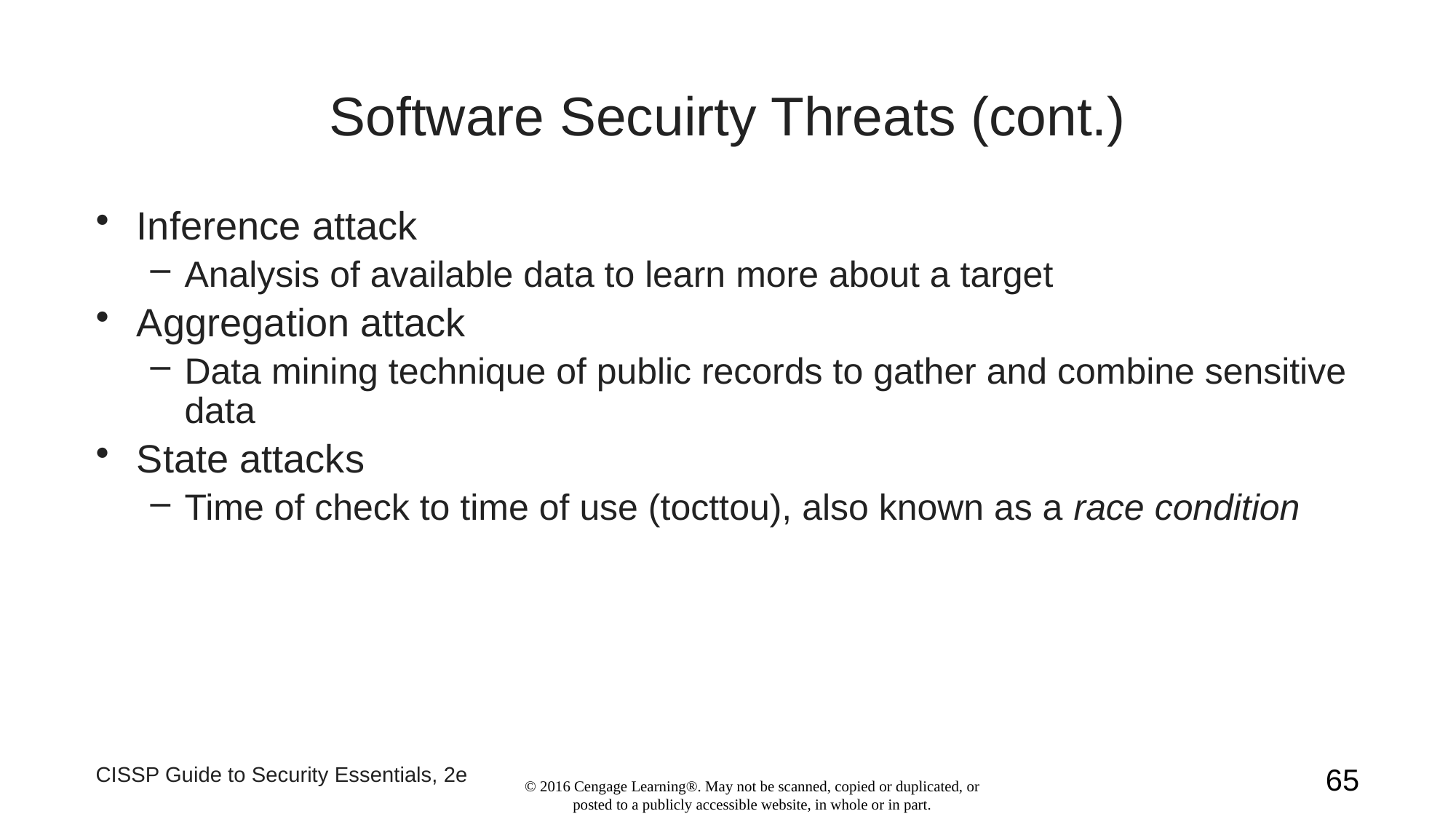

# Software Secuirty Threats (cont.)
Inference attack
Analysis of available data to learn more about a target
Aggregation attack
Data mining technique of public records to gather and combine sensitive data
State attacks
Time of check to time of use (tocttou), also known as a race condition
CISSP Guide to Security Essentials, 2e
65
© 2016 Cengage Learning®. May not be scanned, copied or duplicated, or posted to a publicly accessible website, in whole or in part.